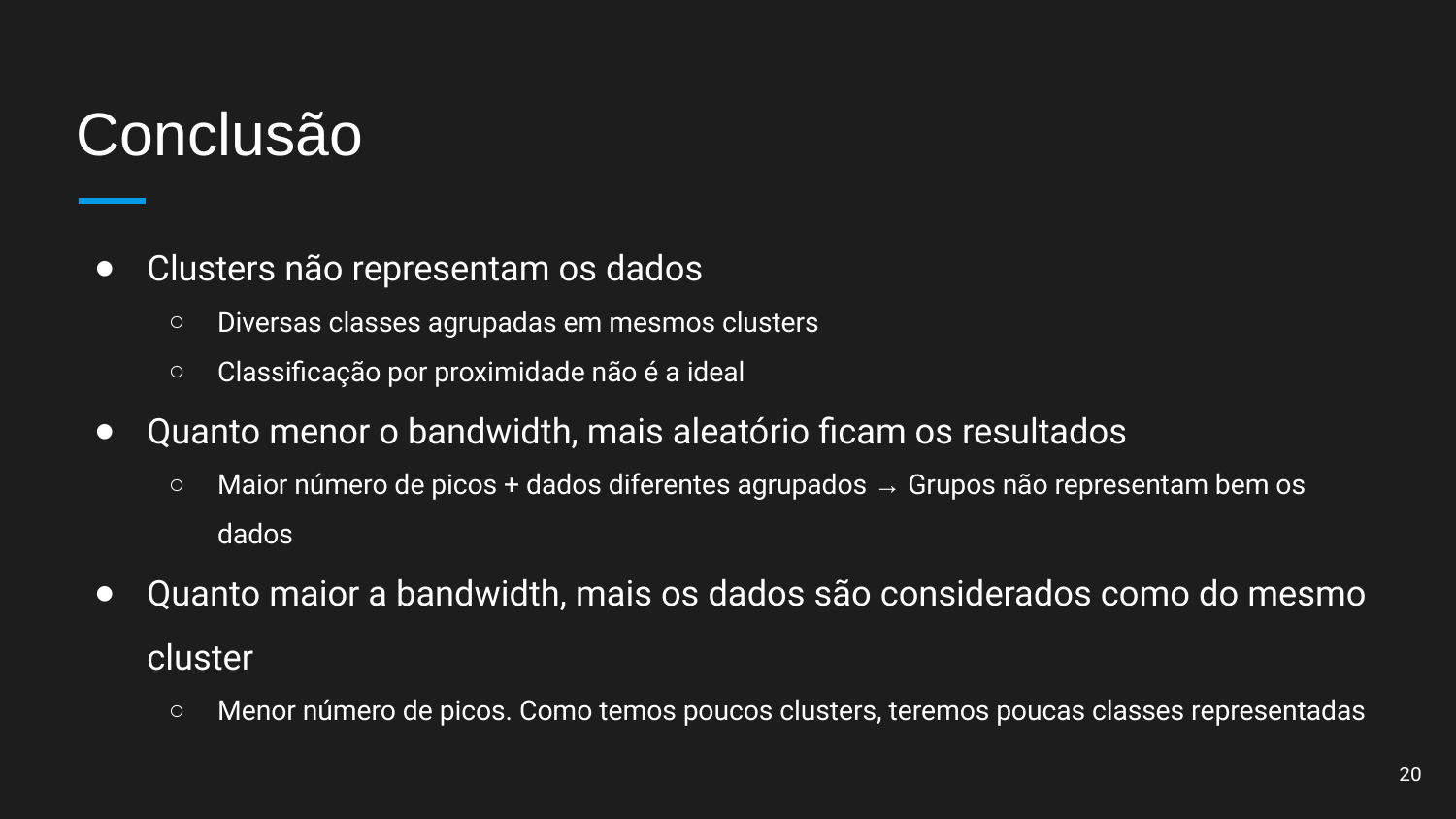

# Conclusão
Clusters não representam os dados
Diversas classes agrupadas em mesmos clusters
Classificação por proximidade não é a ideal
Quanto menor o bandwidth, mais aleatório ficam os resultados
Maior número de picos + dados diferentes agrupados → Grupos não representam bem os dados
Quanto maior a bandwidth, mais os dados são considerados como do mesmo cluster
Menor número de picos. Como temos poucos clusters, teremos poucas classes representadas
20